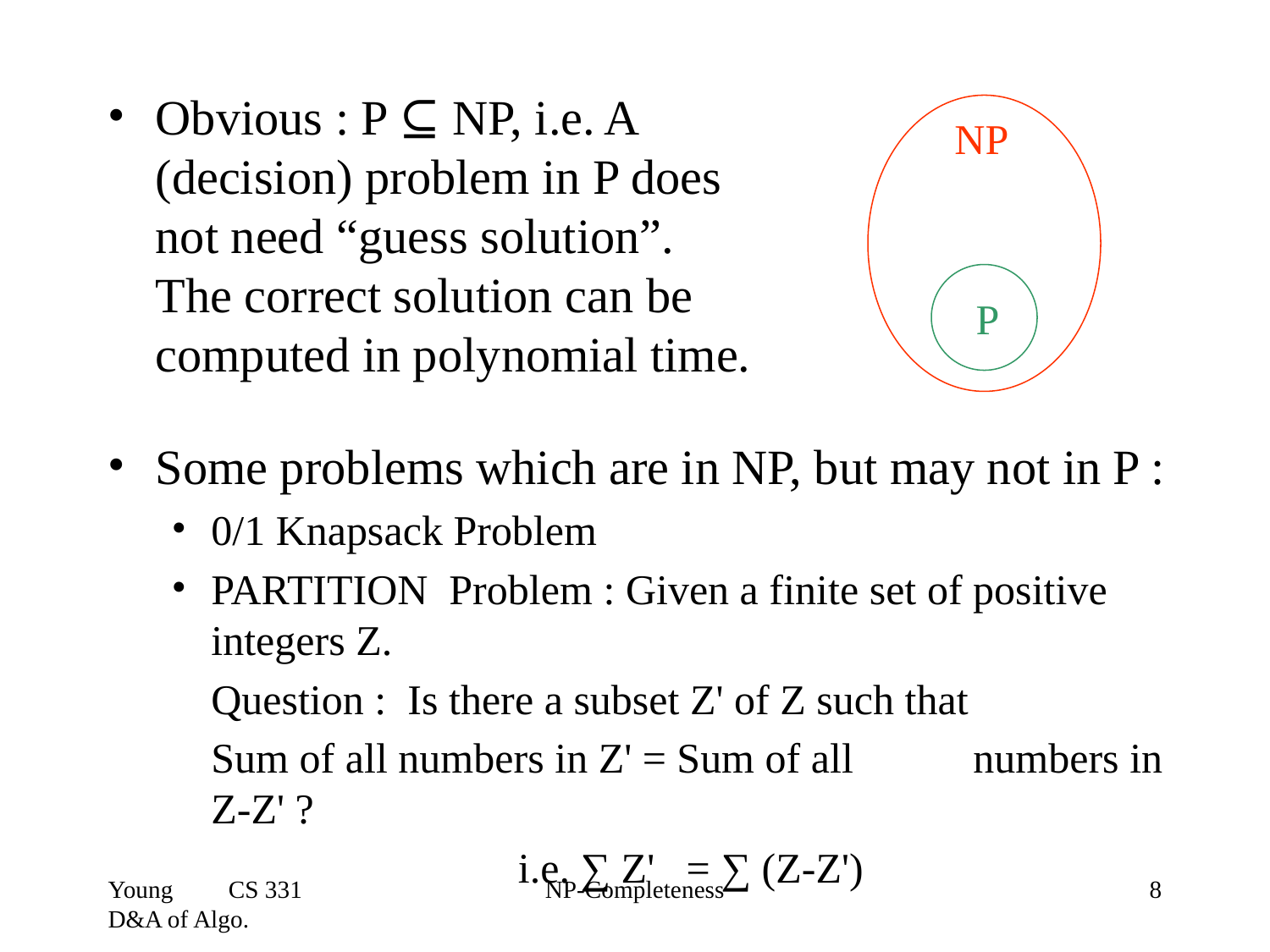

Obvious : P ⊆ NP, i.e. A (decision) problem in P does not need “guess solution”.
The correct solution can be computed in polynomial time.

NP

P

Some problems which are in NP, but may not in P :
0/1 Knapsack Problem
PARTITION  Problem : Given a finite set of positive integers Z.
	Question :  Is there a subset Z' of Z such that
	Sum of all numbers in Z' = Sum of all 	numbers in Z-Z' ?
			     i.e. ∑ Z'   = ∑ (Z-Z')
Young         CS 331 D&A of Algo.
NP-Completeness
8